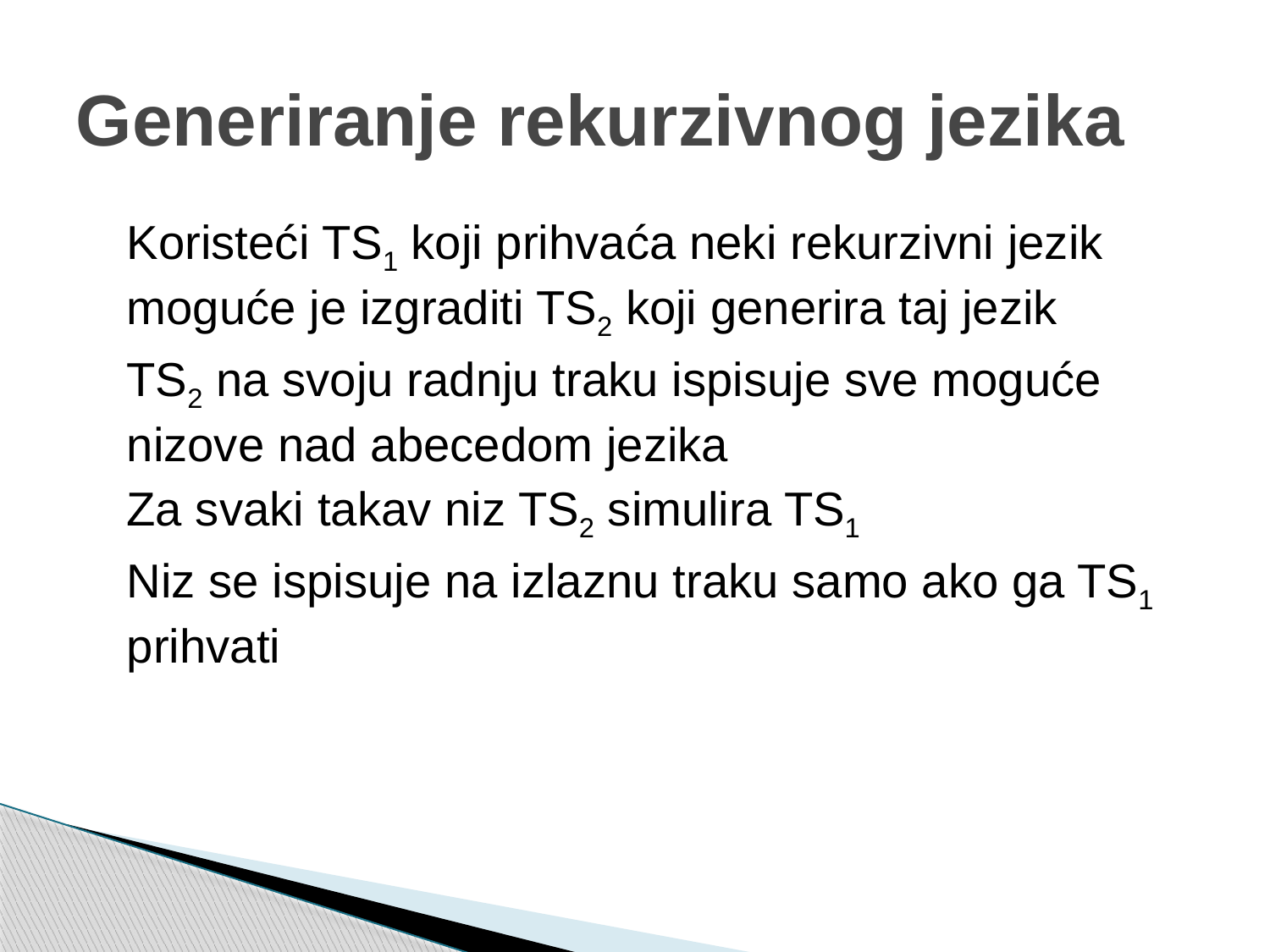

# Generiranje rekurzivnog jezika
Koristeći TS1 koji prihvaća neki rekurzivni jezik moguće je izgraditi TS2 koji generira taj jezik
TS2 na svoju radnju traku ispisuje sve moguće nizove nad abecedom jezika
Za svaki takav niz TS2 simulira TS1
Niz se ispisuje na izlaznu traku samo ako ga TS1 prihvati